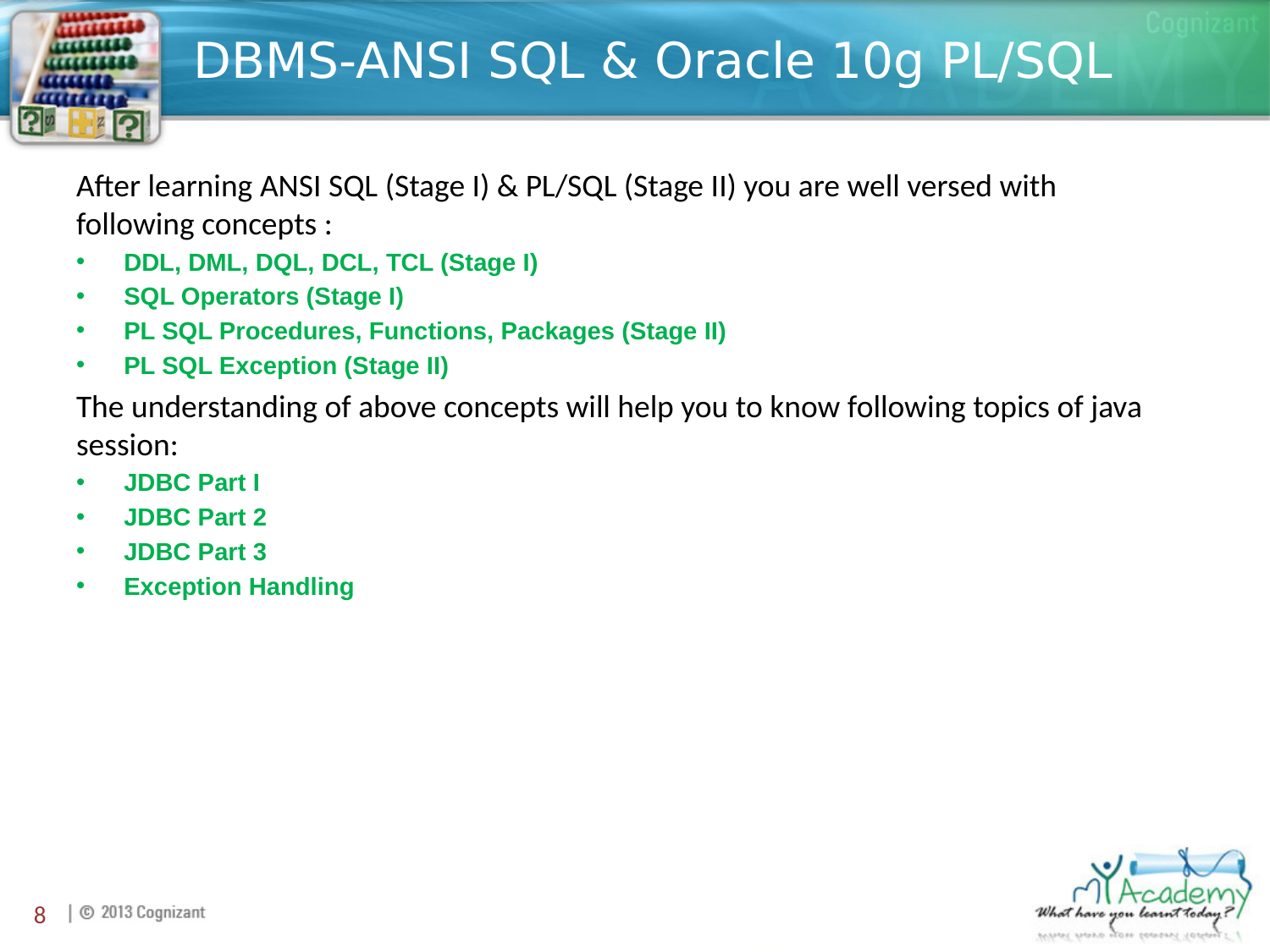

# DBMS-ANSI SQL & Oracle 10g PL/SQL
After learning ANSI SQL (Stage I) & PL/SQL (Stage II) you are well versed with following concepts :
DDL, DML, DQL, DCL, TCL (Stage I)
SQL Operators (Stage I)
PL SQL Procedures, Functions, Packages (Stage II)
PL SQL Exception (Stage II)
The understanding of above concepts will help you to know following topics of java session:
JDBC Part I
JDBC Part 2
JDBC Part 3
Exception Handling

8